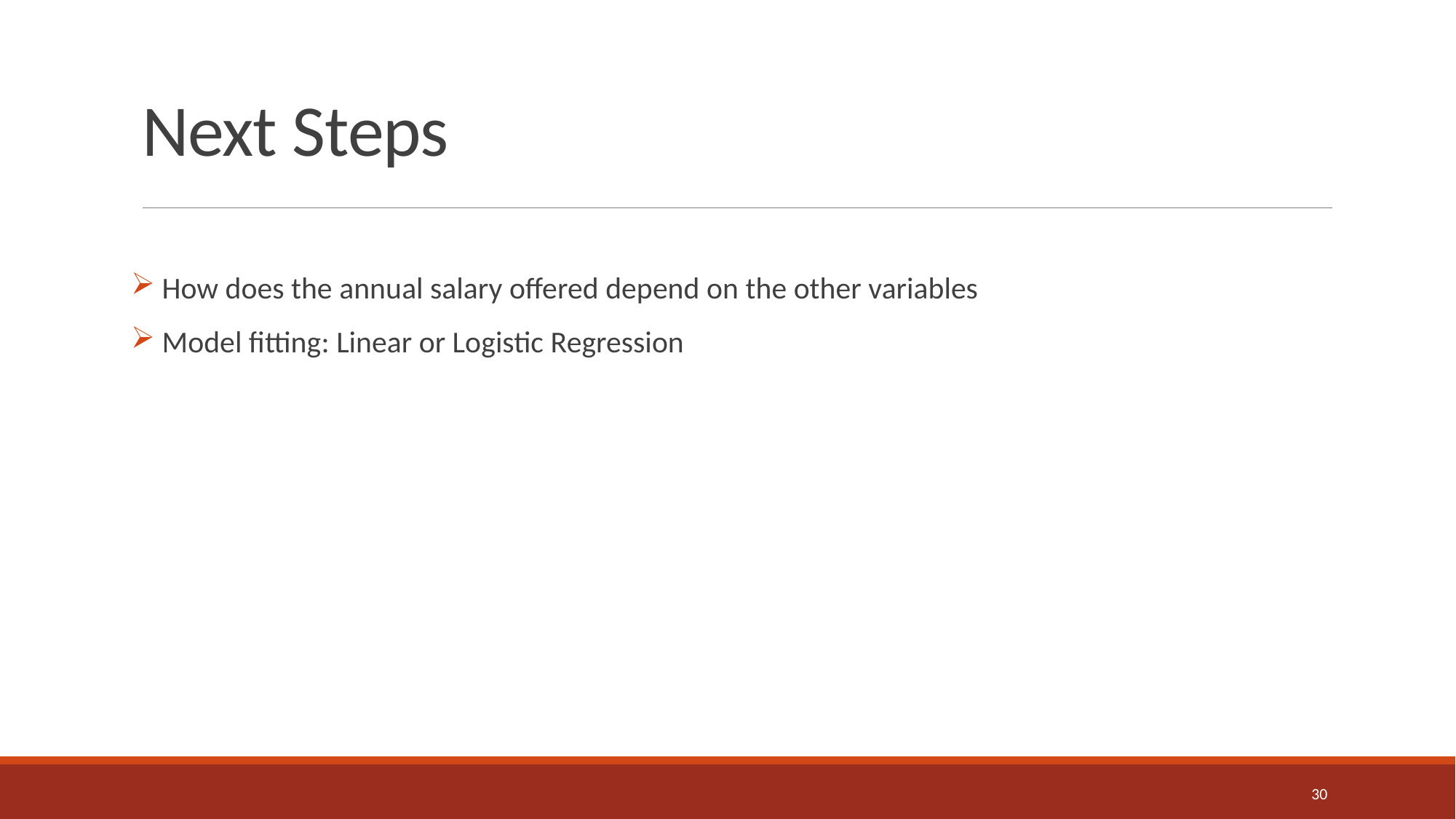

# Next Steps
 How does the annual salary offered depend on the other variables
 Model fitting: Linear or Logistic Regression
30